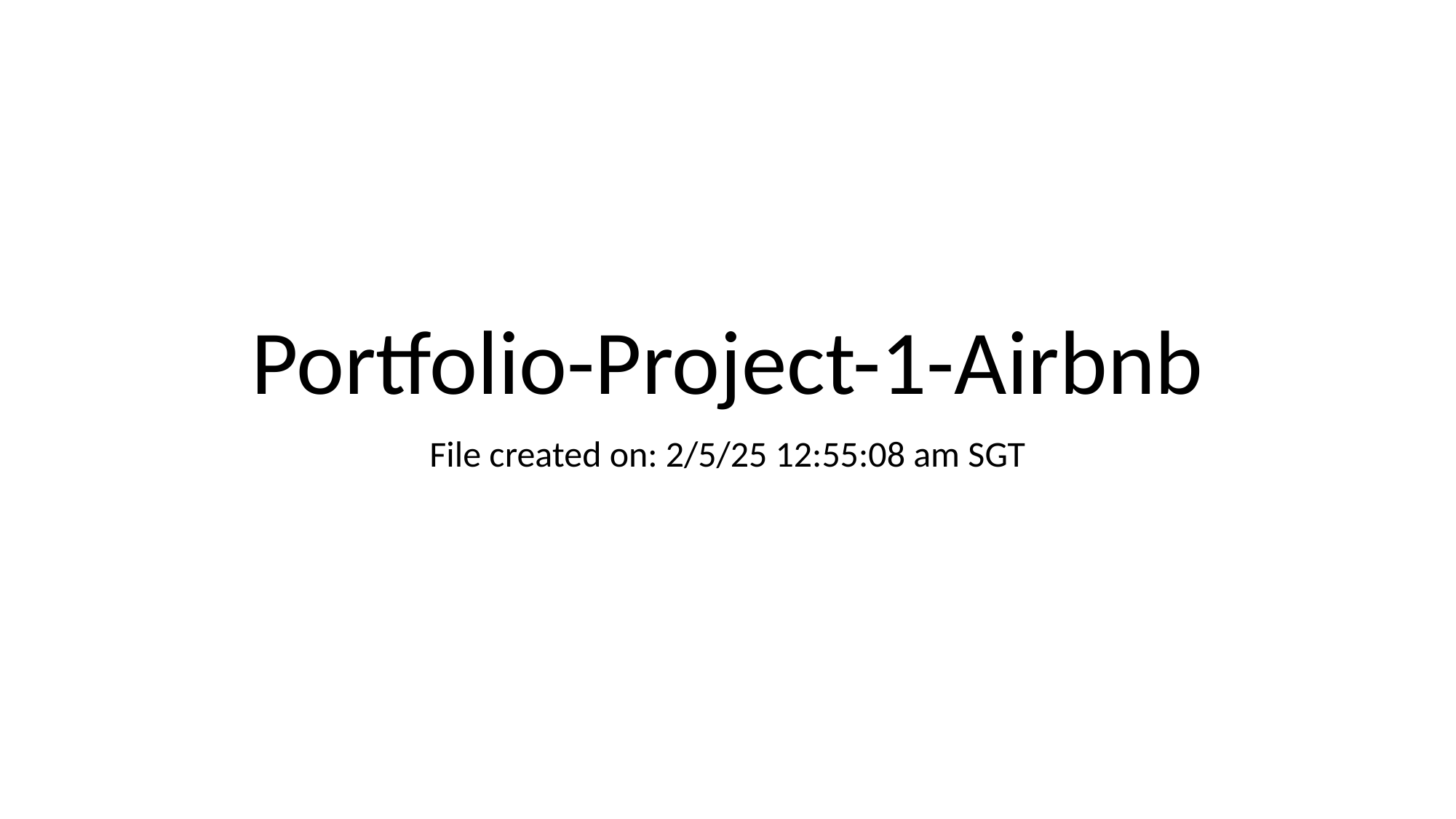

# Portfolio-Project-1-Airbnb
File created on: 2/5/25 12:55:08 am SGT